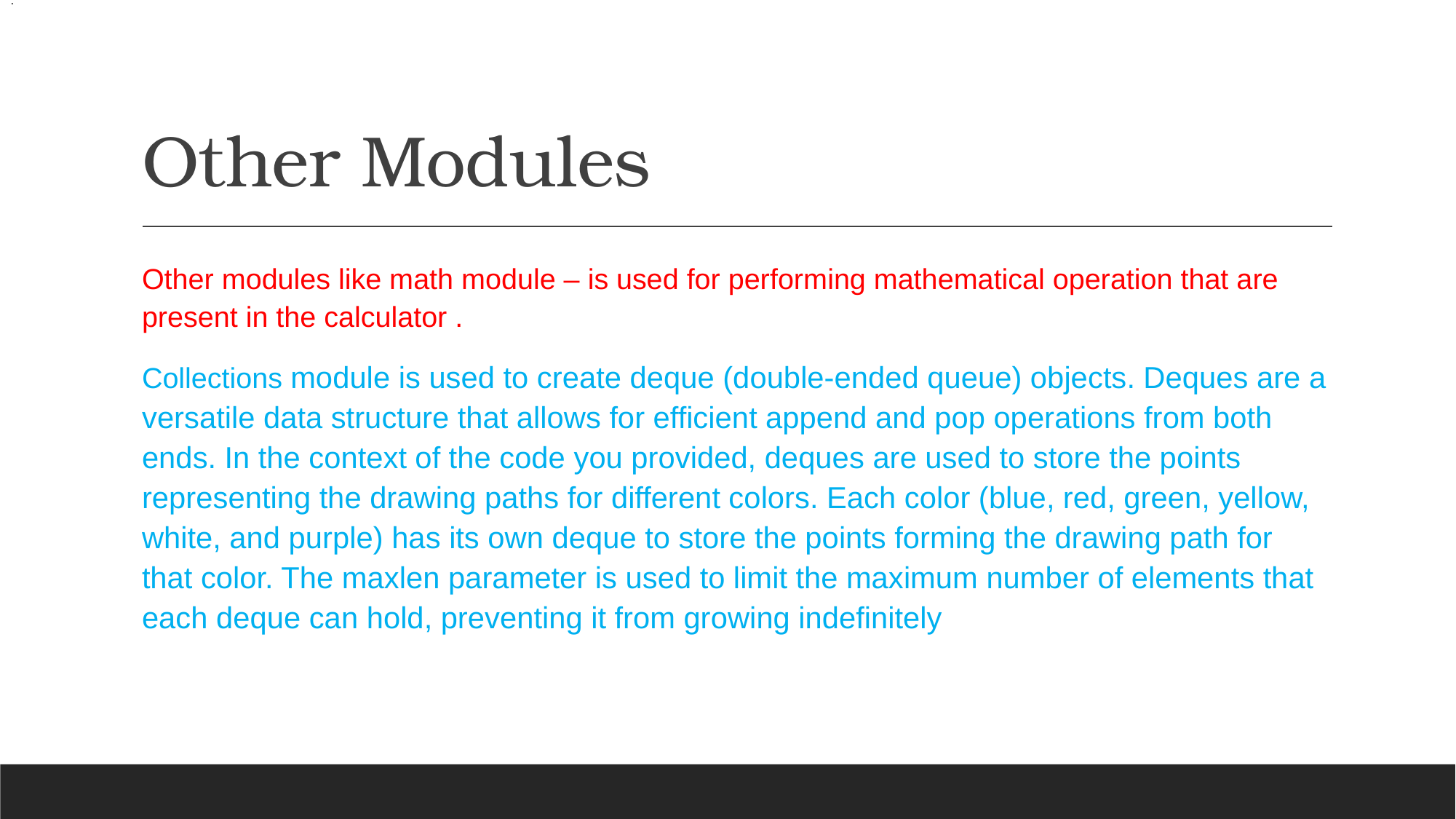

.
# Other Modules
Other modules like math module – is used for performing mathematical operation that are present in the calculator .
Collections module is used to create deque (double-ended queue) objects. Deques are a versatile data structure that allows for efficient append and pop operations from both ends. In the context of the code you provided, deques are used to store the points representing the drawing paths for different colors. Each color (blue, red, green, yellow, white, and purple) has its own deque to store the points forming the drawing path for that color. The maxlen parameter is used to limit the maximum number of elements that each deque can hold, preventing it from growing indefinitely